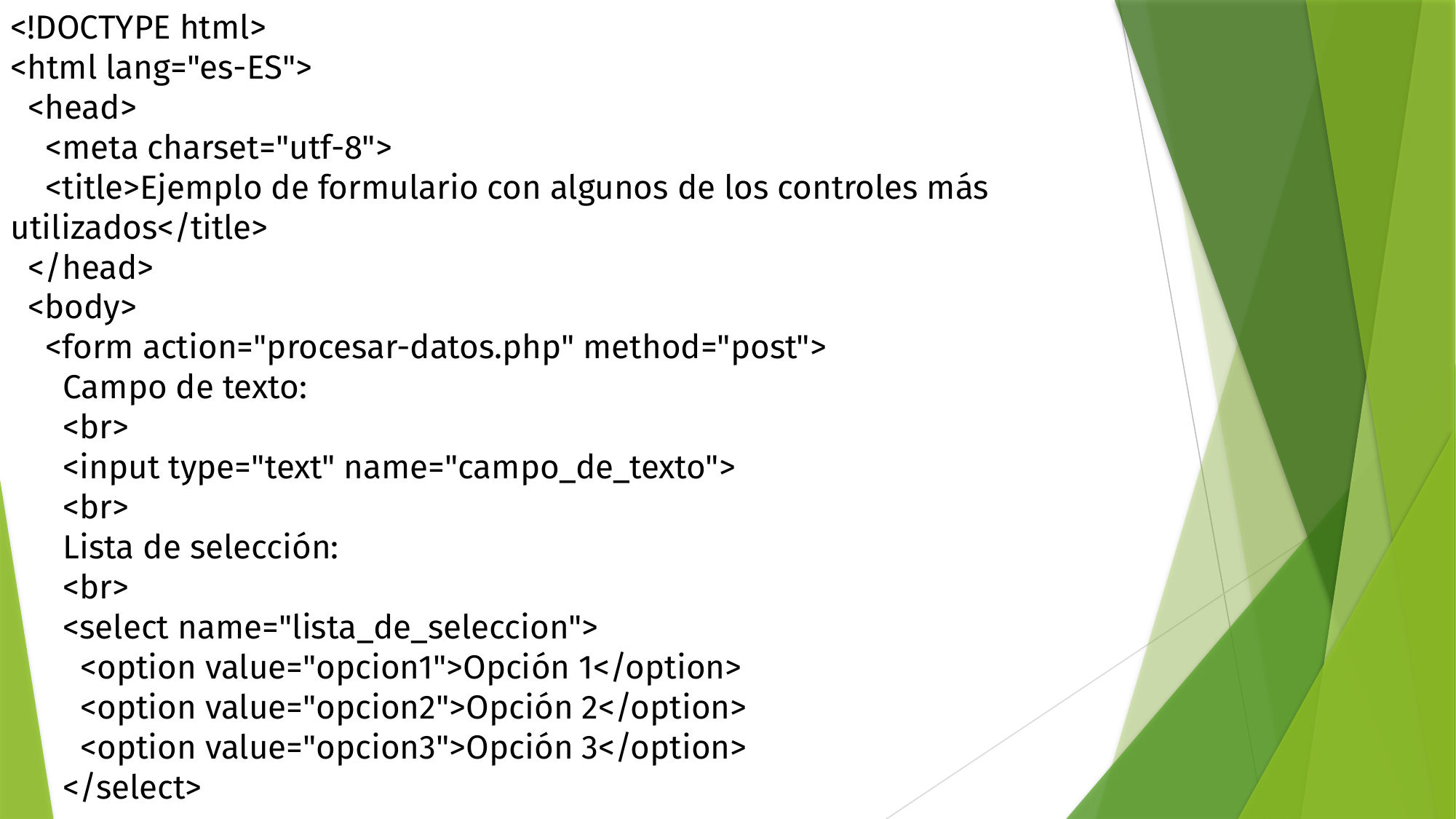

<!DOCTYPE html>
<html lang="es-ES">
  <head>
    <meta charset="utf-8">
    <title>Ejemplo de formulario con algunos de los controles más utilizados</title>
  </head>
  <body>
    <form action="procesar-datos.php" method="post">
      Campo de texto:
      <br>
      <input type="text" name="campo_de_texto">
      <br>
      Lista de selección:
      <br>
      <select name="lista_de_seleccion">
        <option value="opcion1">Opción 1</option>
        <option value="opcion2">Opción 2</option>
        <option value="opcion3">Opción 3</option>
      </select>